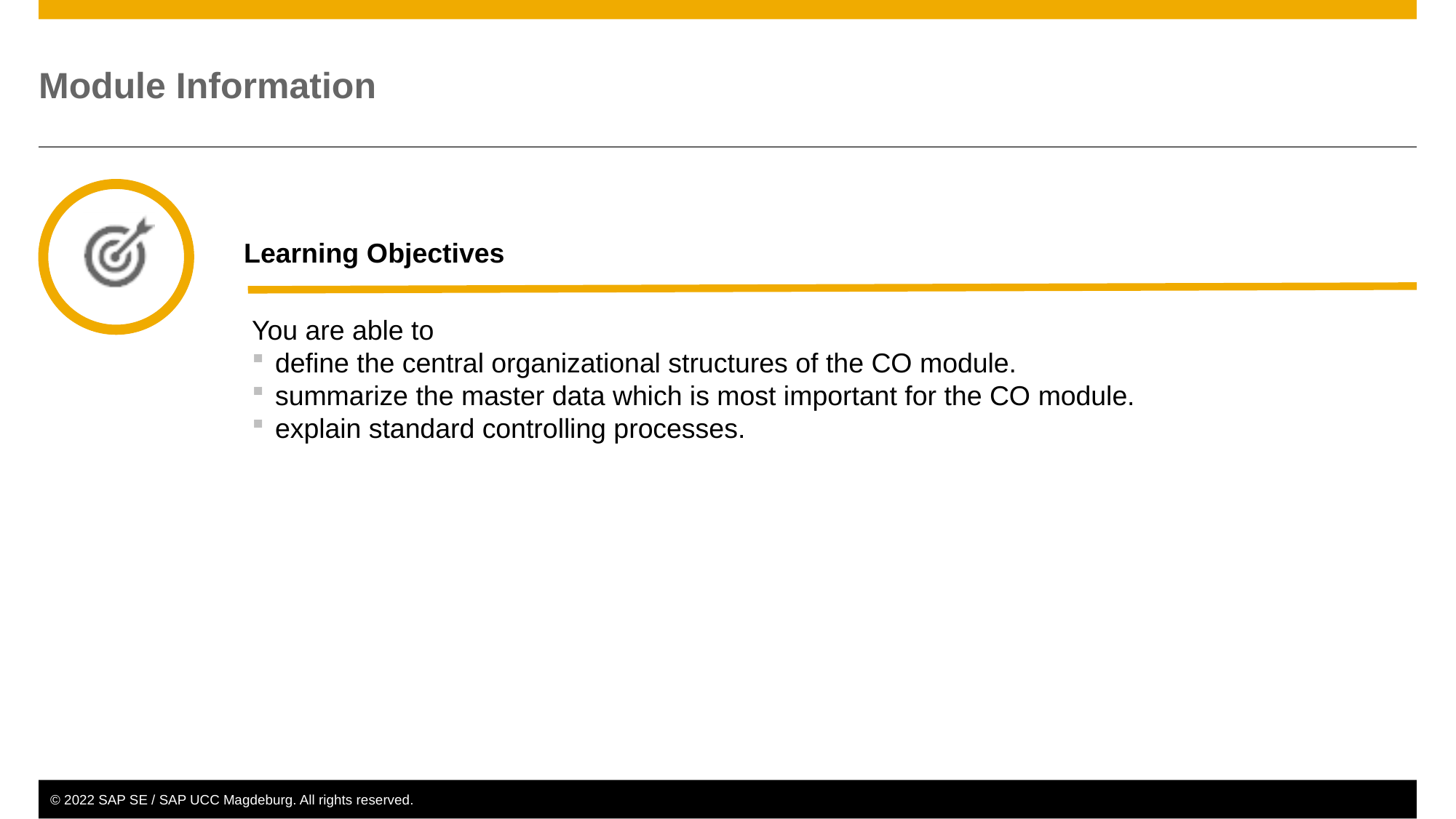

You are able to
define the central organizational structures of the CO module.
summarize the master data which is most important for the CO module.
explain standard controlling processes.